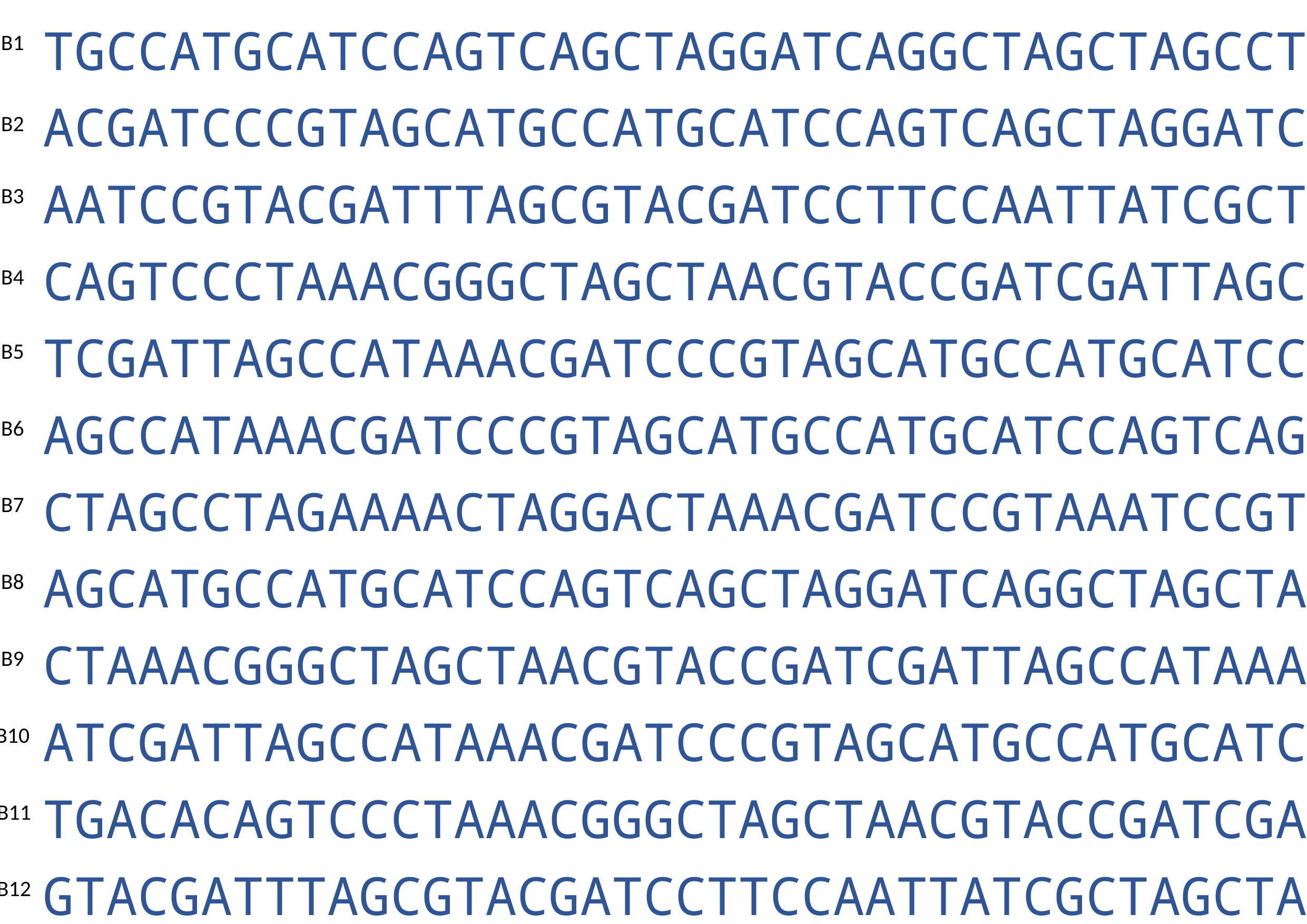

TGCCATGCATCCAGTCAGCTAGGATCAGGCTAGCTAGCCT
ACGATCCCGTAGCATGCCATGCATCCAGTCAGCTAGGATC
AATCCGTACGATTTAGCGTACGATCCTTCCAATTATCGCT
CAGTCCCTAAACGGGCTAGCTAACGTACCGATCGATTAGC
TCGATTAGCCATAAACGATCCCGTAGCATGCCATGCATCC
AGCCATAAACGATCCCGTAGCATGCCATGCATCCAGTCAG
CTAGCCTAGAAAACTAGGACTAAACGATCCGTAAATCCGT
AGCATGCCATGCATCCAGTCAGCTAGGATCAGGCTAGCTA
CTAAACGGGCTAGCTAACGTACCGATCGATTAGCCATAAA
ATCGATTAGCCATAAACGATCCCGTAGCATGCCATGCATC
TGACACAGTCCCTAAACGGGCTAGCTAACGTACCGATCGA
GTACGATTTAGCGTACGATCCTTCCAATTATCGCTAGCTA

B1
B2
B3
B4
B5
B6
B7
B8
B9
B10
B11
B12